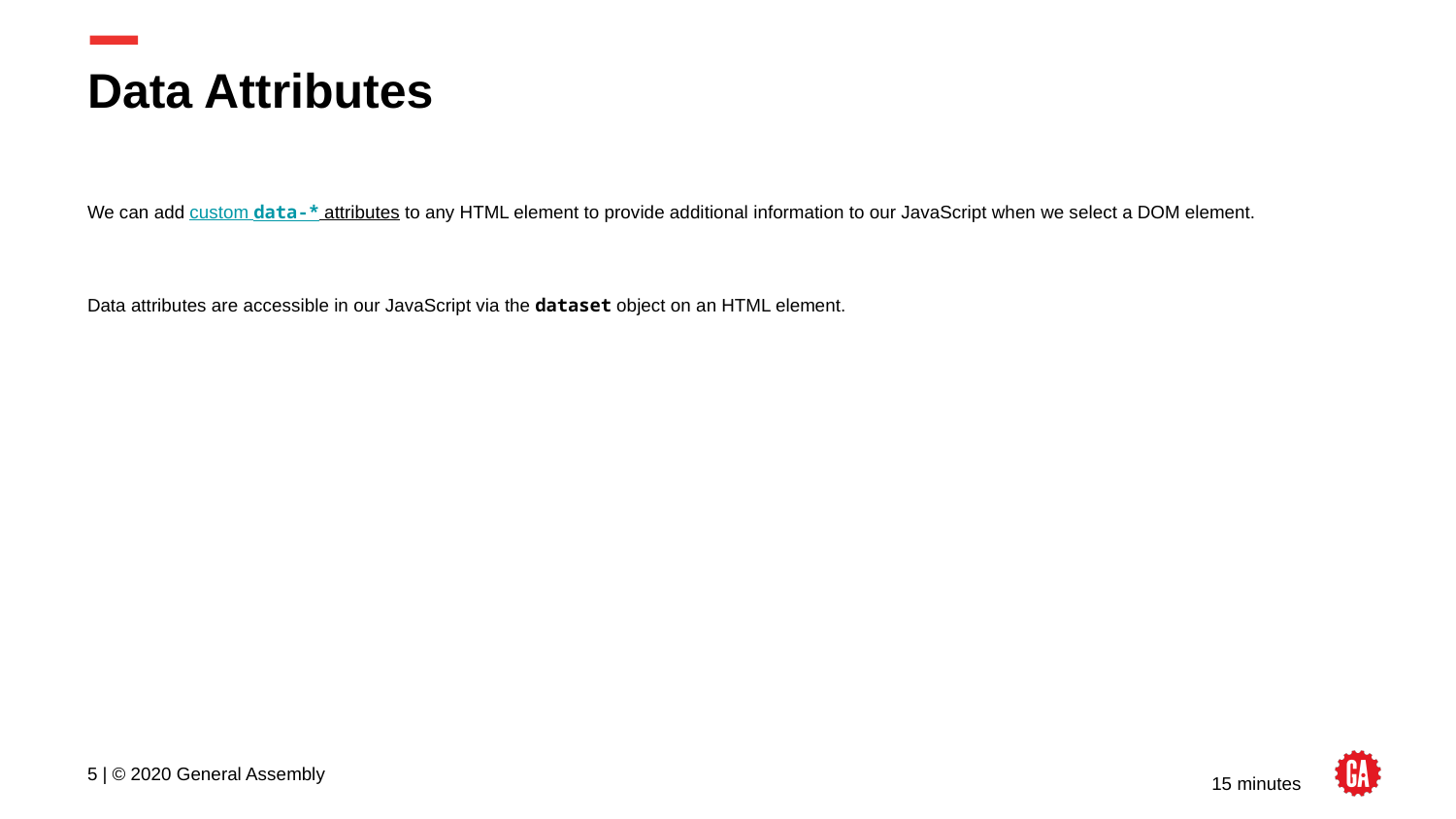

# Data Attributes
We can add custom data-* attributes to any HTML element to provide additional information to our JavaScript when we select a DOM element.

Data attributes are accessible in our JavaScript via the dataset object on an HTML element.
5 | © 2020 General Assembly
15 minutes